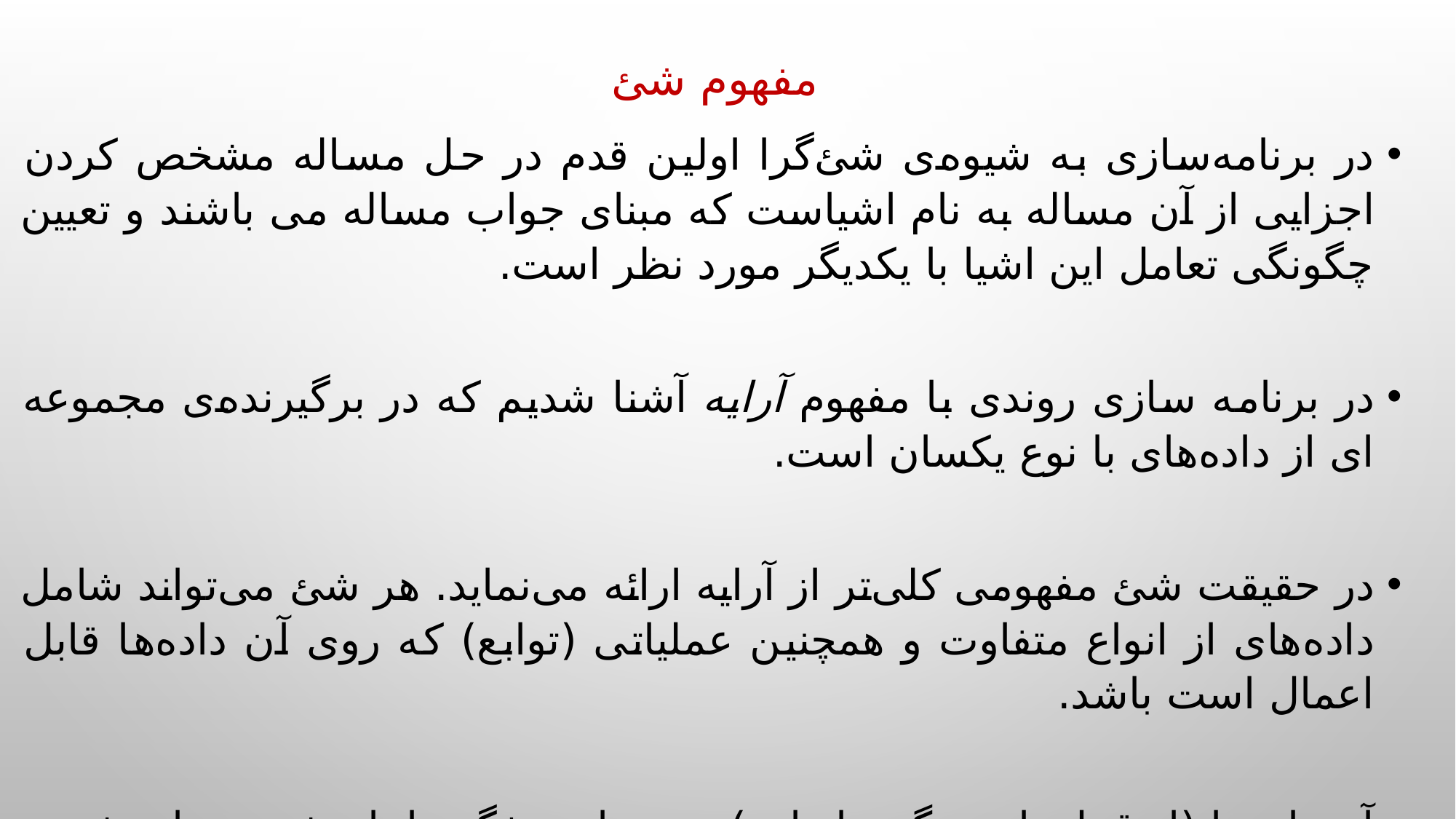

مفهوم شئ

در برنامه‌سازی به شیوه‌ی شئ‌گرا اولین قدم در حل مساله مشخص کردن اجزایی از آن مساله به نام اشیاست که مبنای جواب مساله می باشند و تعیین چگونگی تعامل این اشیا با یکدیگر مورد نظر است.

در برنامه سازی روندی با مفهوم آرایه آشنا شدیم که در برگیرنده‌ی مجموعه ای از داده‌های با نوع یکسان است.

در حقیقت شئ مفهومی کلی‌تر از آرایه ارائه می‌نماید. هر شئ می‌تواند شامل داده‌های از انواع متفاوت و همچنین عملیاتی (توابع) که روی آن داده‌ها قابل اعمال است باشد.

آن داده‌ها (از قبیل نام، رنگ و اندازه) به عنوان ویژگی‌ها یا مشخصه‌های شئ و آن عملیات به عنوان رفتارها (محاسبات، حرکت و ارتباطاتش) تعبیر می‌شوند.